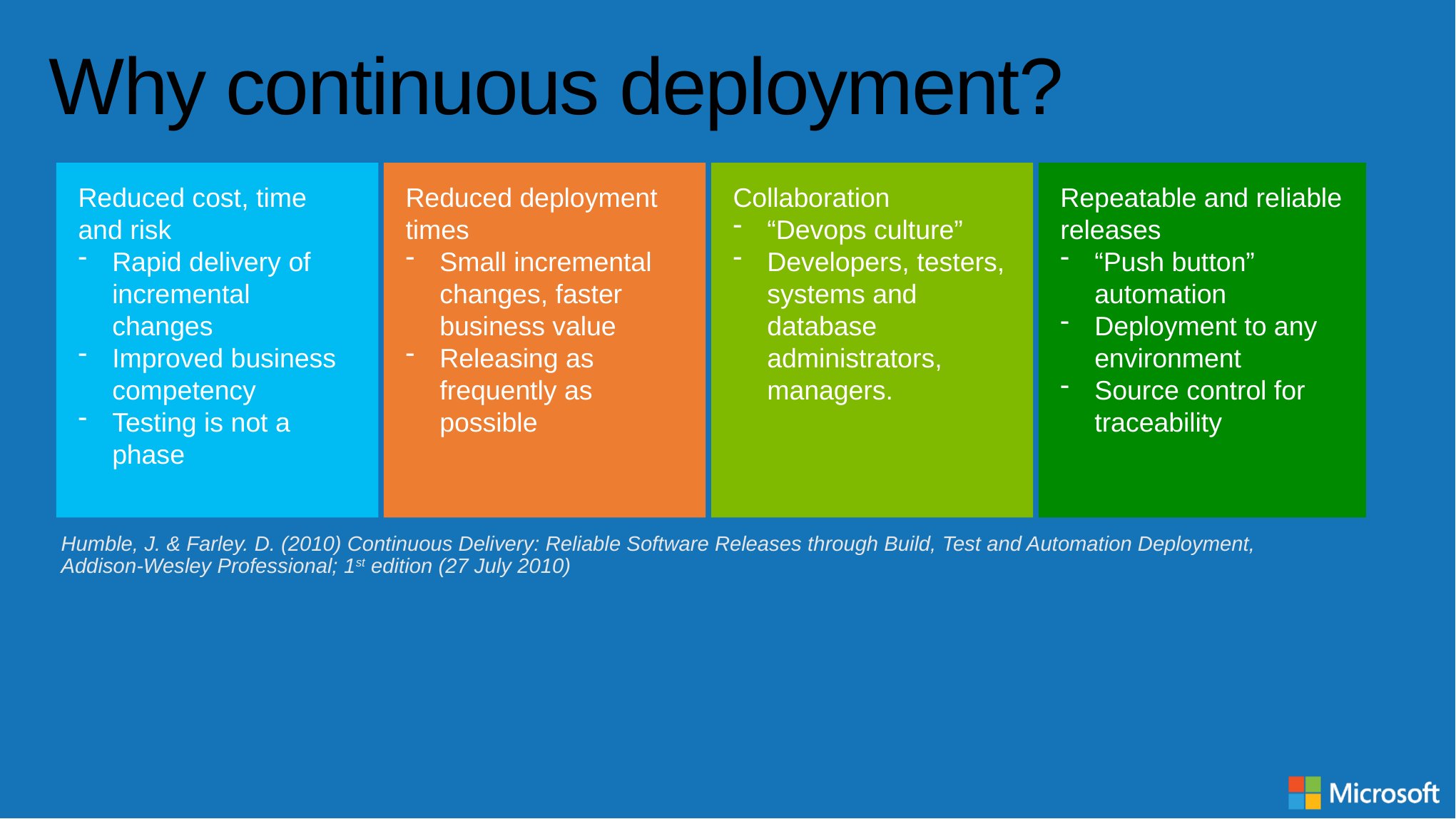

# Why continuous deployment?
Reduced cost, time and risk
Rapid delivery of incremental changes
Improved business competency
Testing is not a phase

Reduced deployment times
Small incremental changes, faster business value
Releasing as frequently as possible
Collaboration
“Devops culture”
Developers, testers, systems and database administrators, managers.

Repeatable and reliable releases
“Push button” automation
Deployment to any environment
Source control for traceability

Humble, J. & Farley. D. (2010) Continuous Delivery: Reliable Software Releases through Build, Test and Automation Deployment,
Addison-Wesley Professional; 1st edition (27 July 2010)